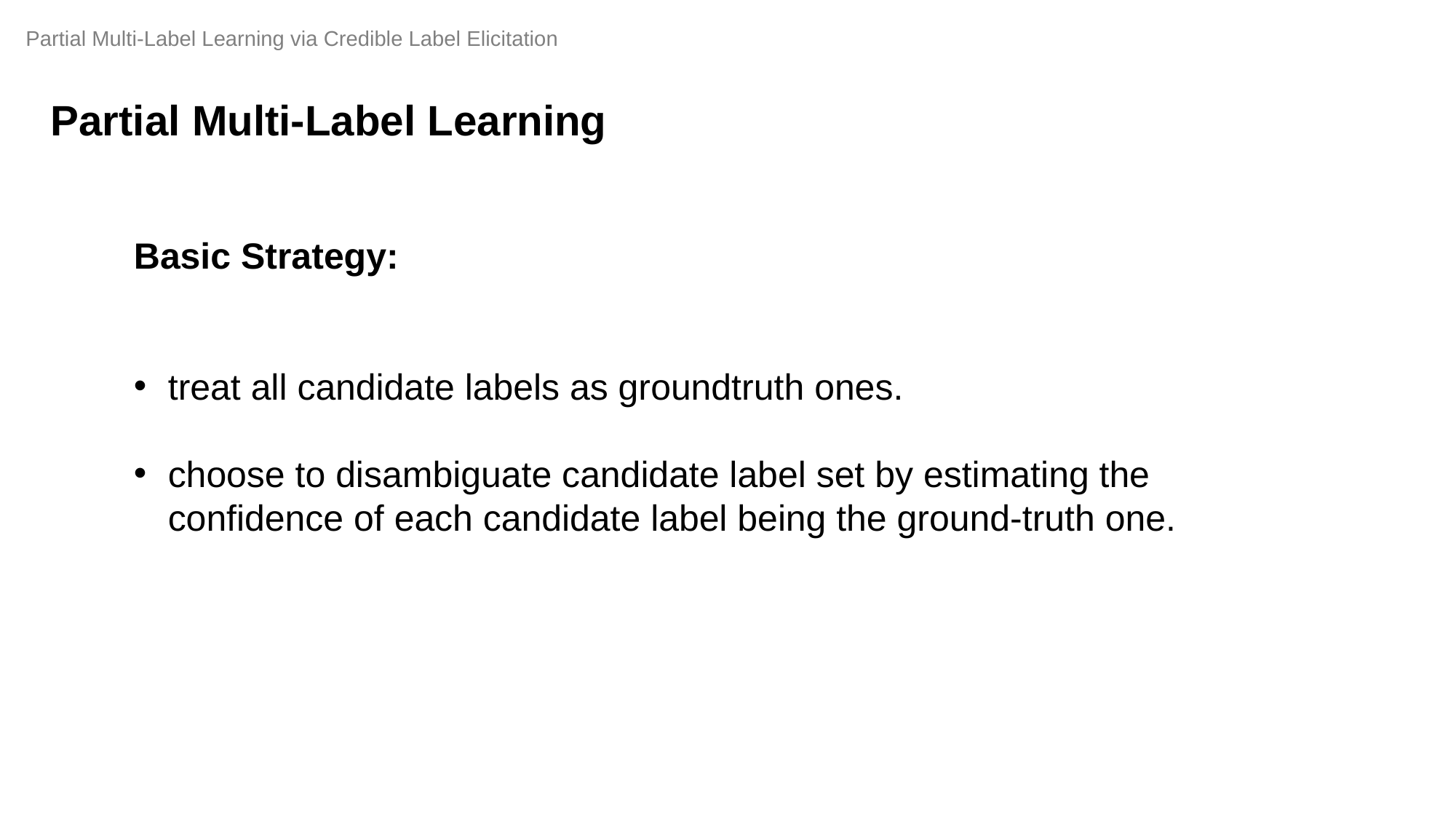

Partial Multi-Label Learning via Credible Label Elicitation
Partial Multi-Label Learning
Basic Strategy:

treat all candidate labels as groundtruth ones.

choose to disambiguate candidate label set by estimating the confidence of each candidate label being the ground-truth one.